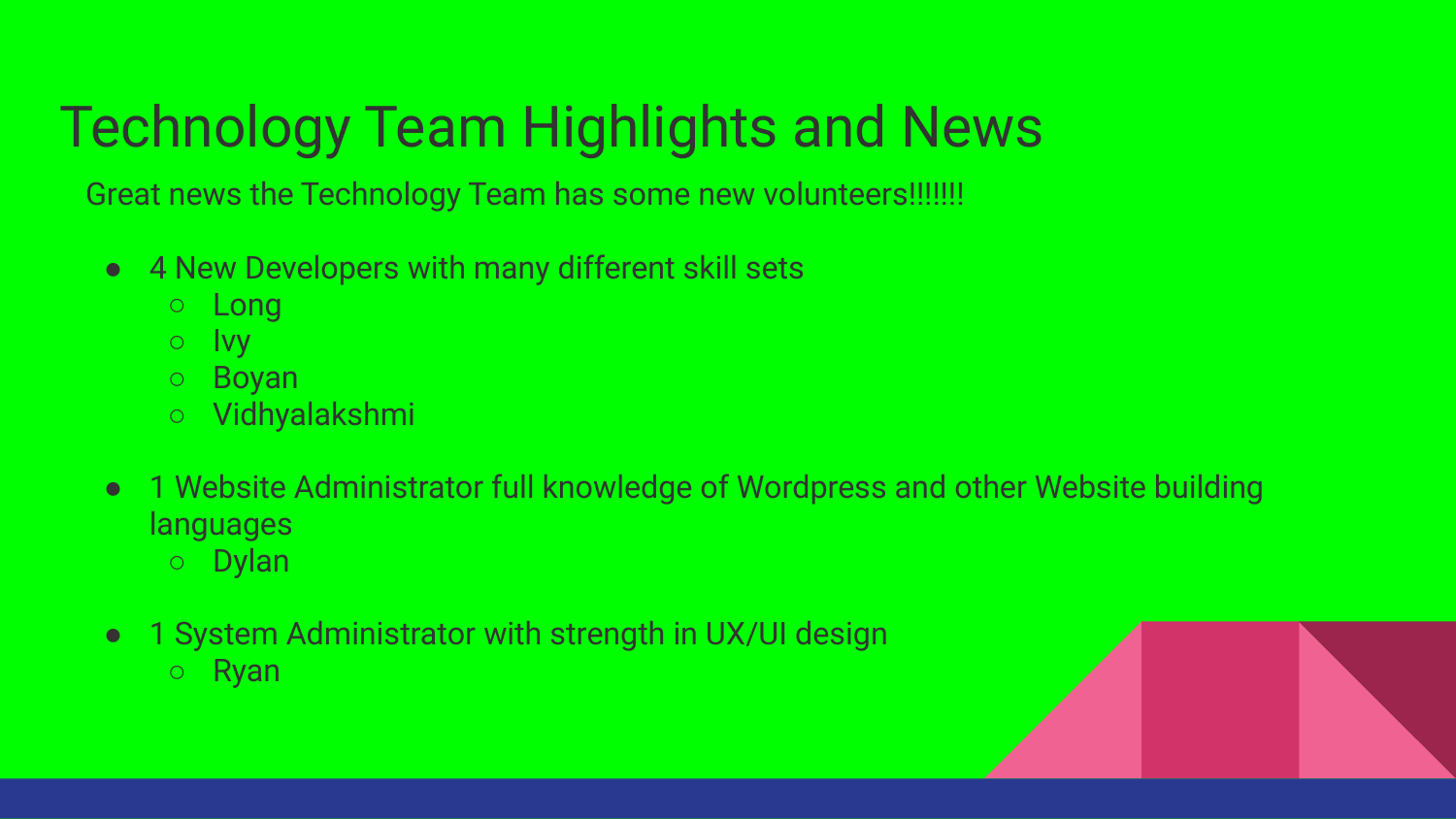

# Technology Team Highlights and News
Great news the Technology Team has some new volunteers!!!!!!!

4 New Developers with many different skill sets
Long
Ivy
Boyan
Vidhyalakshmi

1 Website Administrator full knowledge of Wordpress and other Website building languages
Dylan

1 System Administrator with strength in UX/UI design
Ryan